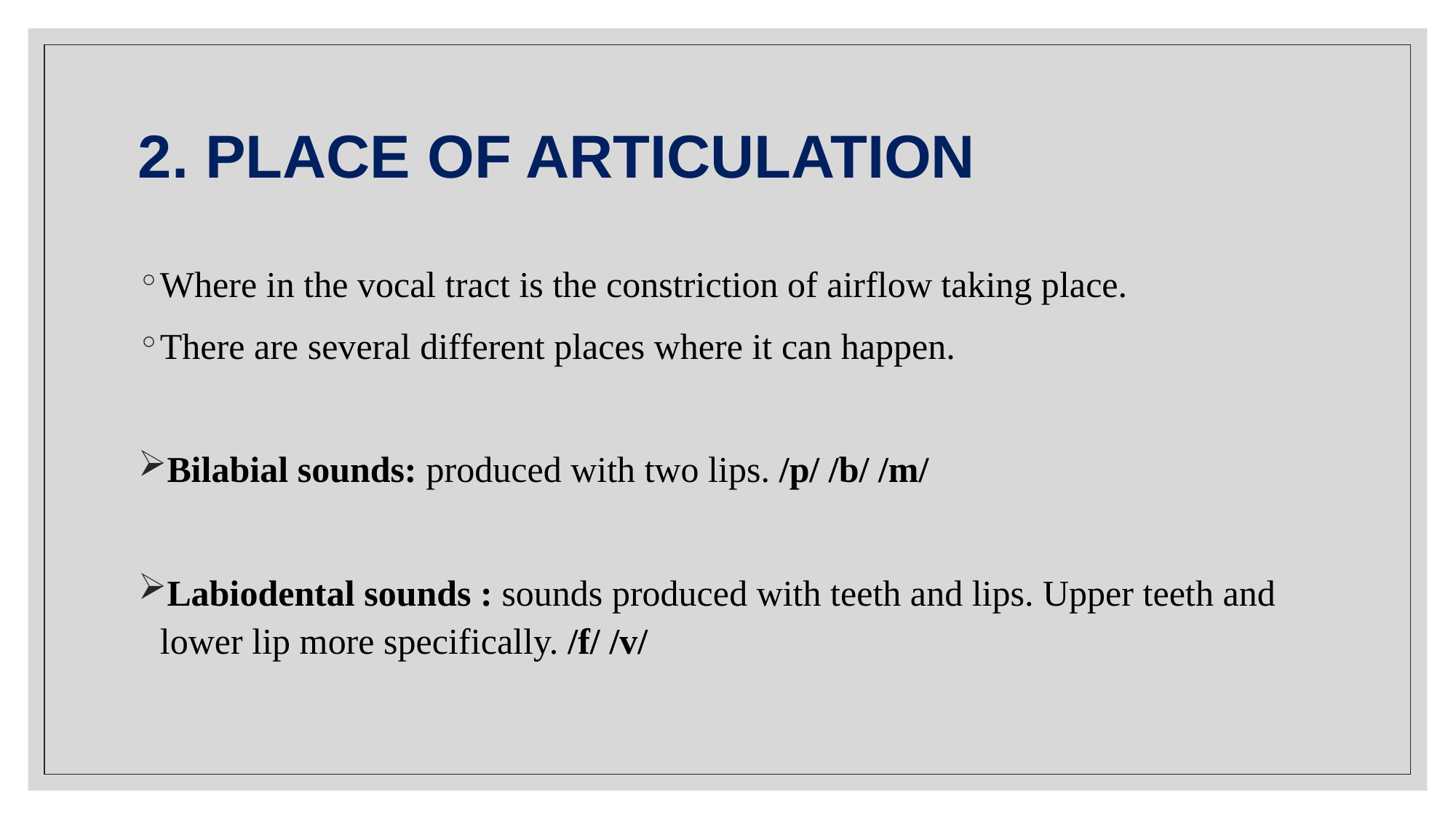

# 2. PLACE OF ARTICULATION
Where in the vocal tract is the constriction of airflow taking place.
There are several different places where it can happen.

Bilabial sounds: produced with two lips. /p/ /b/ /m/

Labiodental sounds : sounds produced with teeth and lips. Upper teeth and lower lip more specifically. /f/ /v/